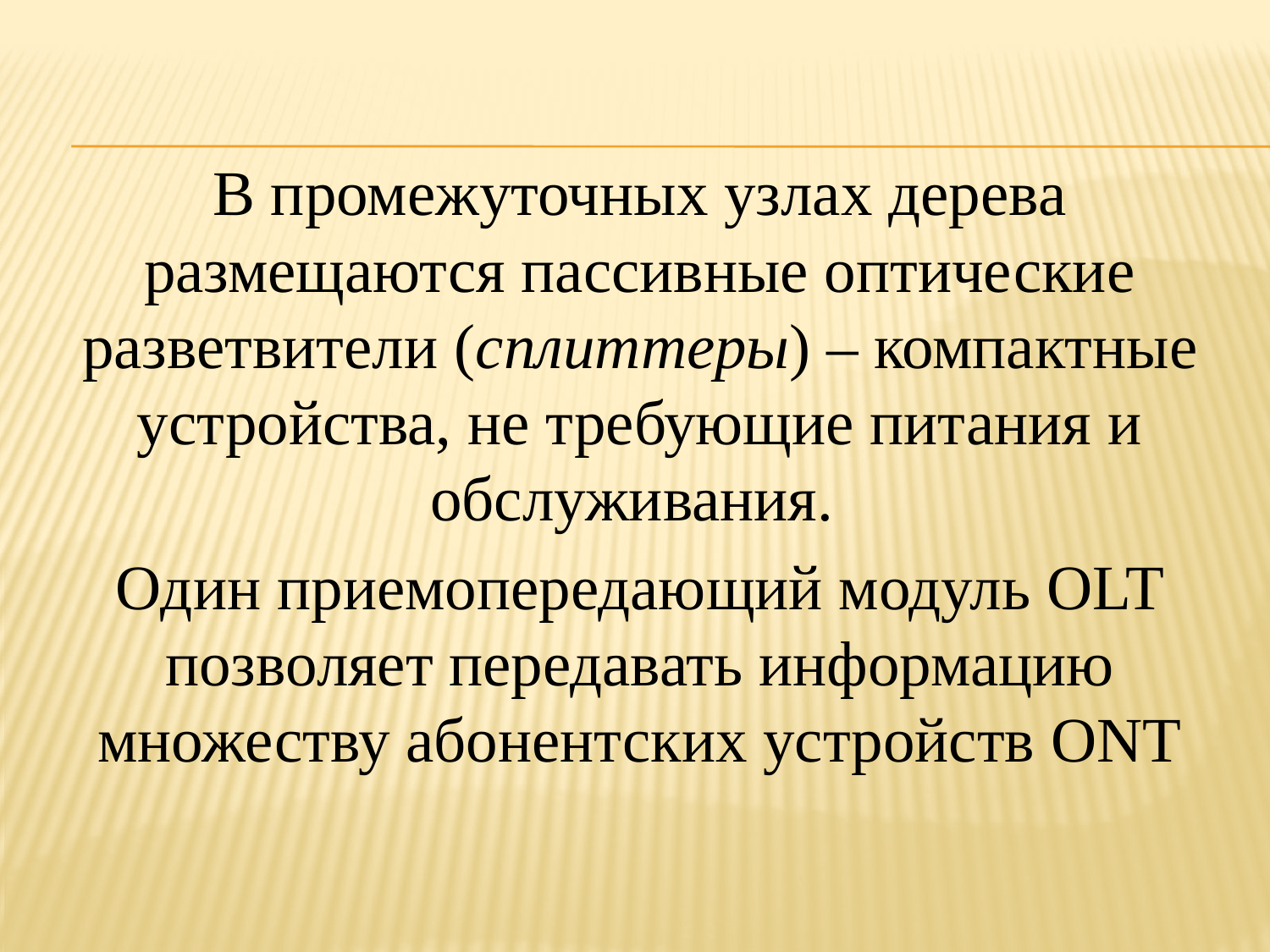

В промежуточных узлах дерева размещаются пассивные оптические разветвители (сплиттеры) – компактные устройства, не требующие питания и обслуживания.
Один приемопередающий модуль OLT позволяет передавать информацию множеству абонентских устройств ONT